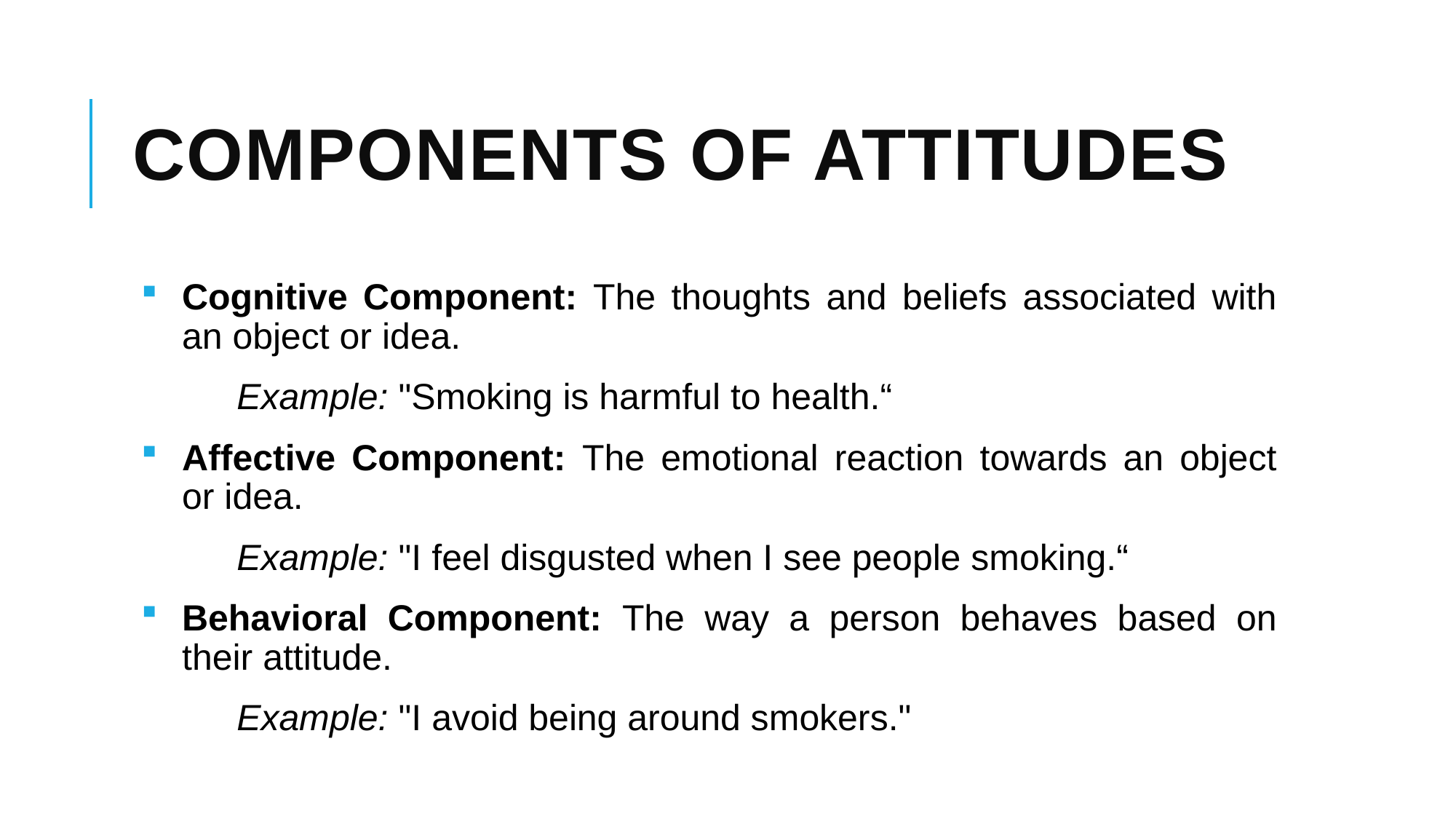

# Components of Attitudes
Cognitive Component: The thoughts and beliefs associated with an object or idea.
Example: "Smoking is harmful to health.“
Affective Component: The emotional reaction towards an object or idea.
Example: "I feel disgusted when I see people smoking.“
Behavioral Component: The way a person behaves based on their attitude.
Example: "I avoid being around smokers."